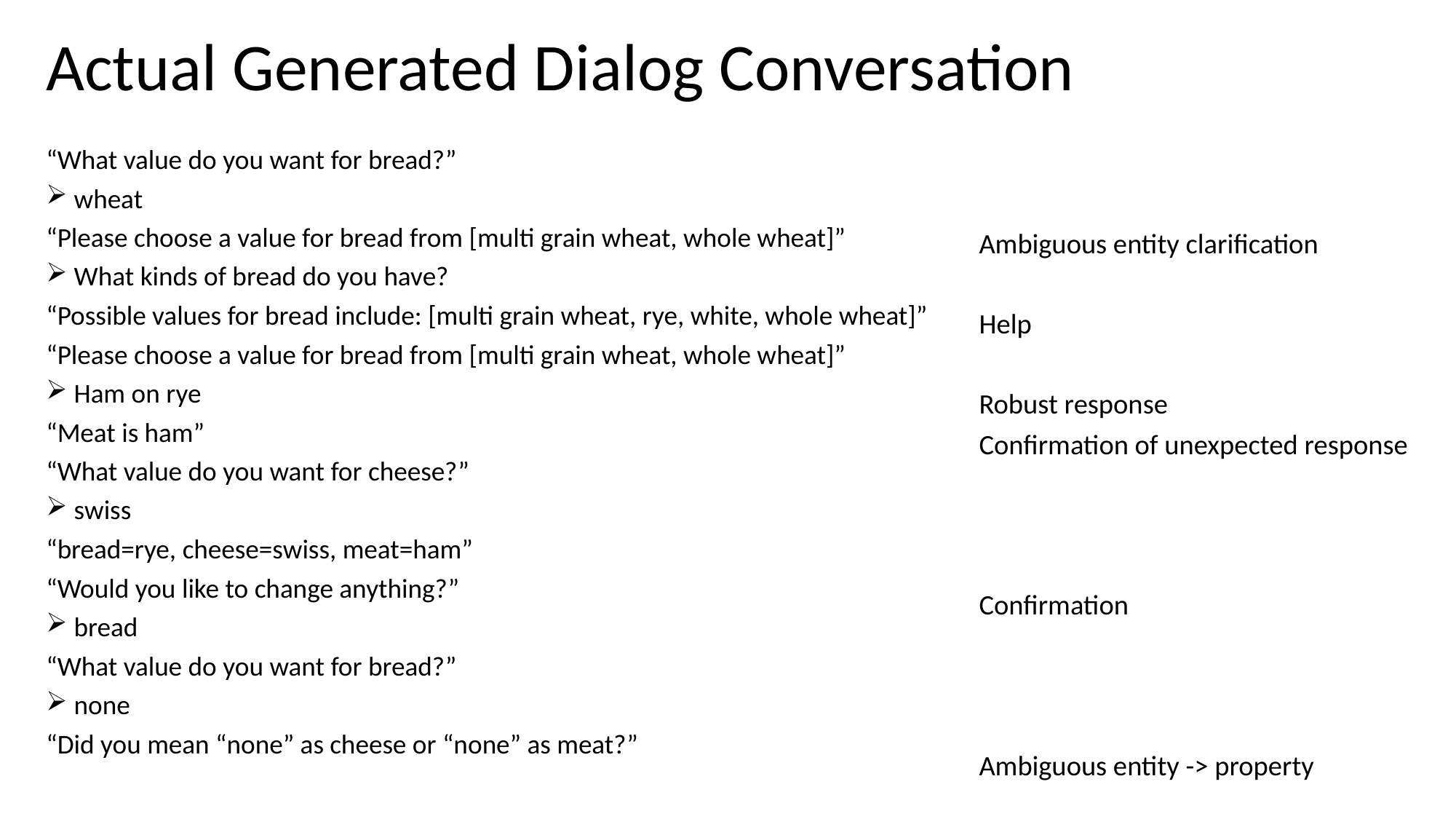

# Actual Generated Dialog Conversation
“What value do you want for bread?”
wheat
“Please choose a value for bread from [multi grain wheat, whole wheat]”
What kinds of bread do you have?
“Possible values for bread include: [multi grain wheat, rye, white, whole wheat]”
“Please choose a value for bread from [multi grain wheat, whole wheat]”
Ham on rye
“Meat is ham”
“What value do you want for cheese?”
swiss
“bread=rye, cheese=swiss, meat=ham”
“Would you like to change anything?”
bread
“What value do you want for bread?”
none
“Did you mean “none” as cheese or “none” as meat?”

Ambiguous entity clarification

Help

Robust response
Confirmation of unexpected response

Confirmation

Ambiguous entity -> property